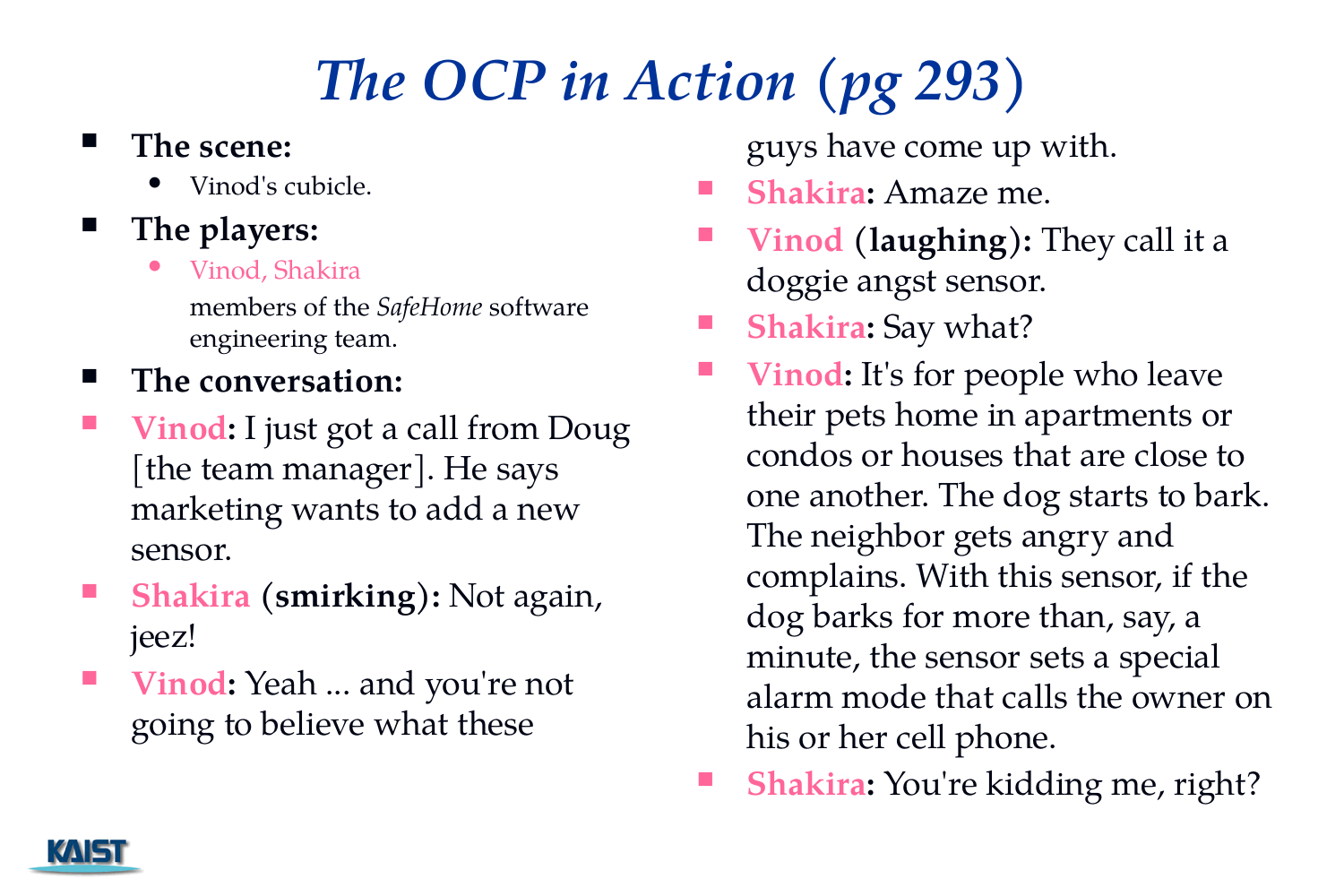

# The OCP in Action (pg 293)
The scene:
Vinod's cubicle.
The players:
Vinod, Shakira
	members of the SafeHome software engineering team.
The conversation:
Vinod: I just got a call from Doug [the team manager]. He says marketing wants to add a new sensor.
Shakira (smirking): Not again, jeez!
Vinod: Yeah ... and you're not going to believe what these
	guys have come up with.
Shakira: Amaze me.
Vinod (laughing): They call it a doggie angst sensor.
Shakira: Say what?
Vinod: It's for people who leave their pets home in apartments or condos or houses that are close to one another. The dog starts to bark. The neighbor gets angry and complains. With this sensor, if the dog barks for more than, say, a minute, the sensor sets a special alarm mode that calls the owner on his or her cell phone.
Shakira: You're kidding me, right?

63